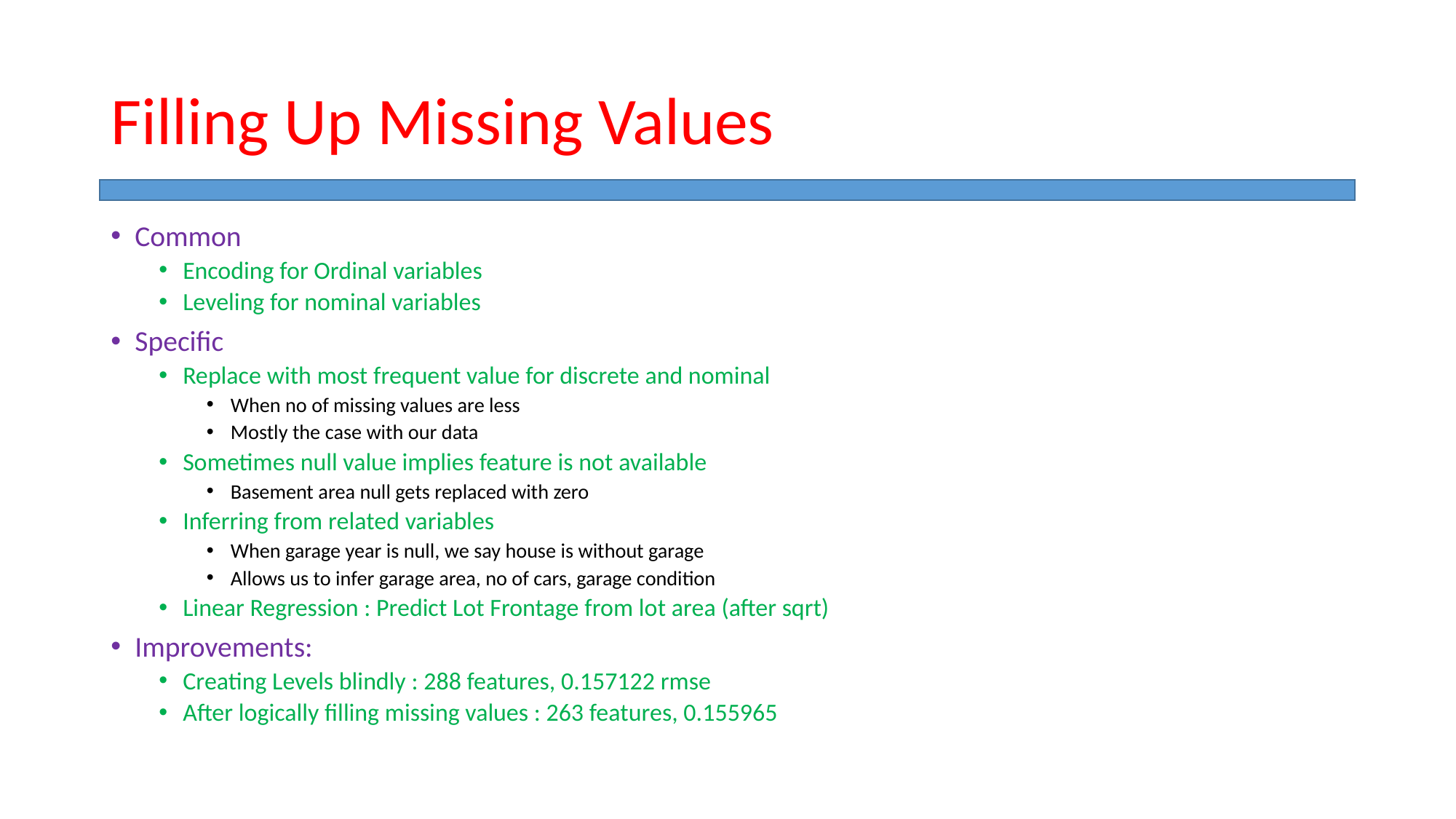

# Filling Up Missing Values

Common
Encoding for Ordinal variables
Leveling for nominal variables
Specific
Replace with most frequent value for discrete and nominal
When no of missing values are less
Mostly the case with our data
Sometimes null value implies feature is not available
Basement area null gets replaced with zero
Inferring from related variables
When garage year is null, we say house is without garage
Allows us to infer garage area, no of cars, garage condition
Linear Regression : Predict Lot Frontage from lot area (after sqrt)
Improvements:
Creating Levels blindly : 288 features, 0.157122 rmse
After logically filling missing values : 263 features, 0.155965